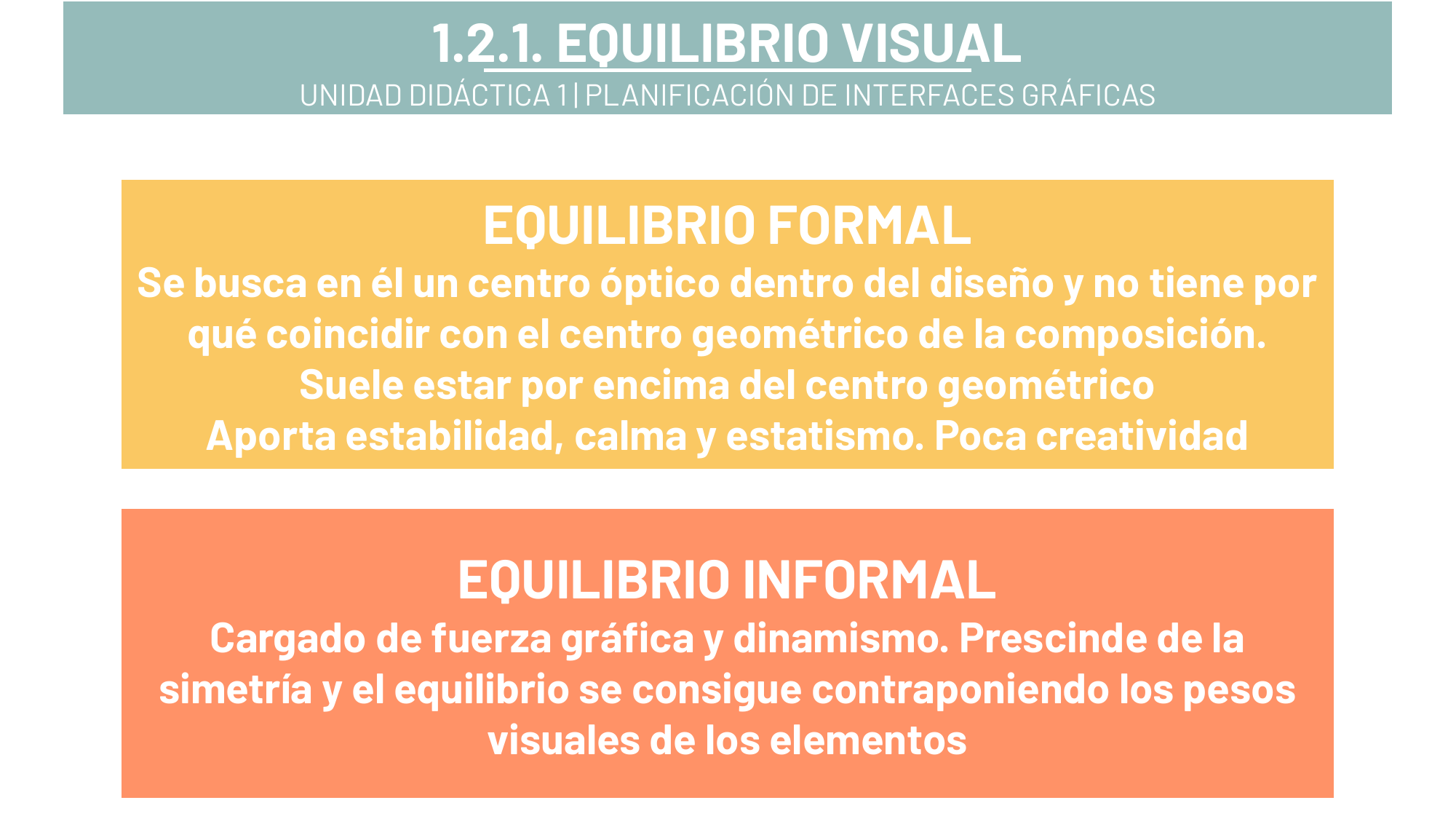

1.2.1. EQUILIBRIO VISUAL
UNIDAD DIDÁCTICA 1 | PLANIFICACIÓN DE INTERFACES GRÁFICAS
EQUILIBRIO FORMAL
Se busca en él un centro óptico dentro del diseño y no tiene por qué coincidir con el centro geométrico de la composición. Suele estar por encima del centro geométrico
Aporta estabilidad, calma y estatismo. Poca creatividad
EQUILIBRIO INFORMAL
Cargado de fuerza gráfica y dinamismo. Prescinde de la simetría y el equilibrio se consigue contraponiendo los pesos visuales de los elementos